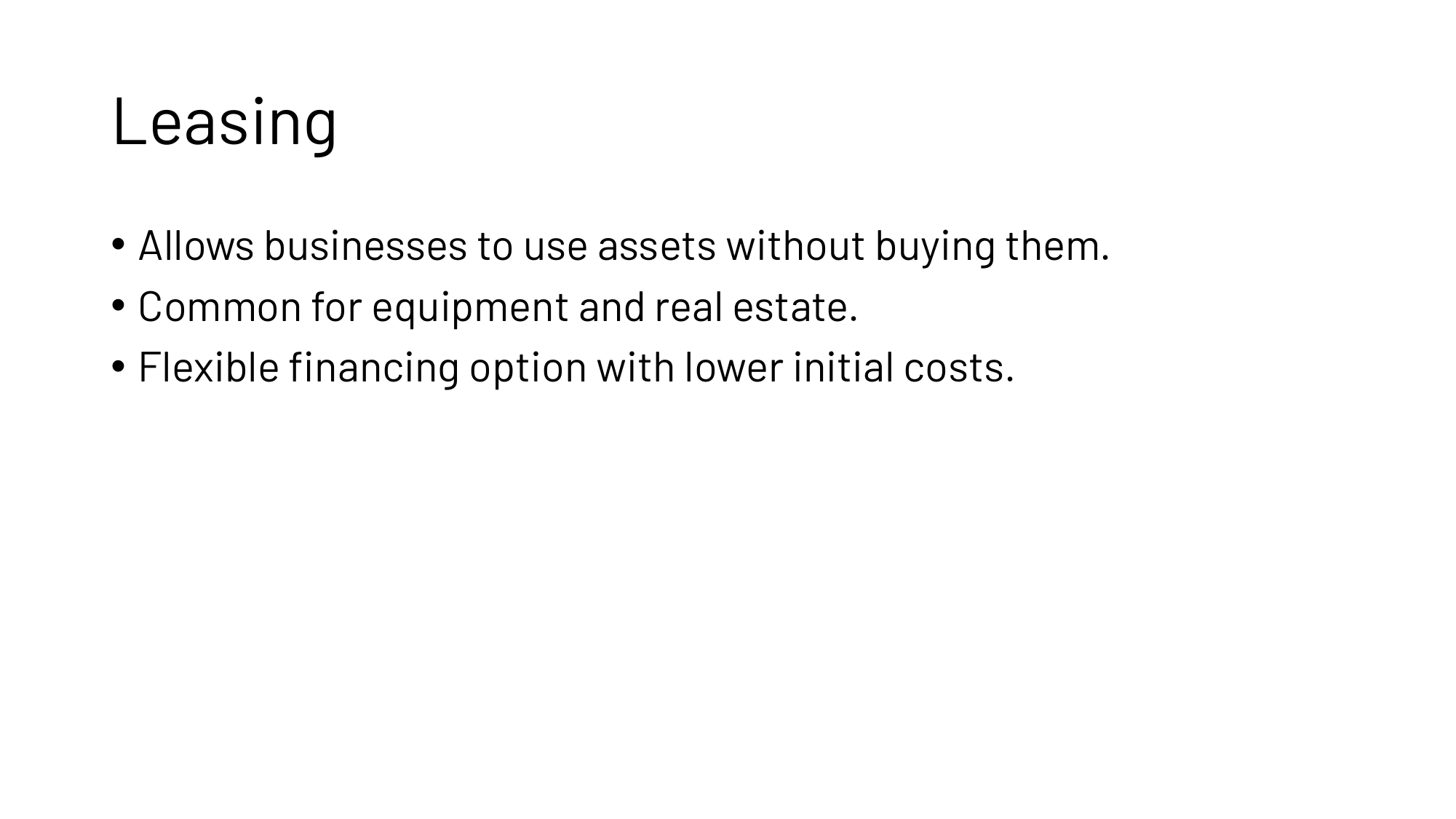

# Leasing
Allows businesses to use assets without buying them.
Common for equipment and real estate.
Flexible financing option with lower initial costs.